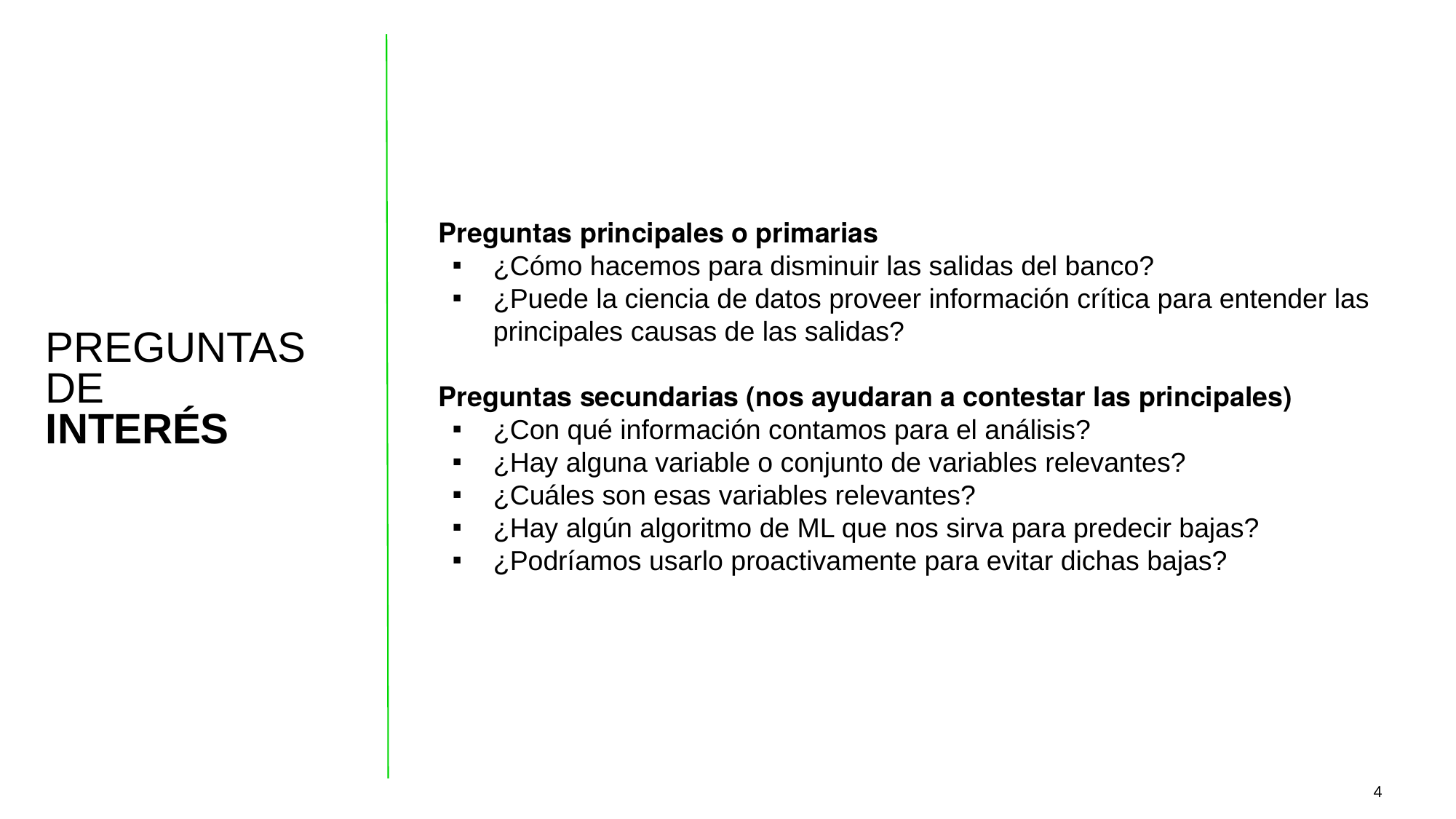

Preguntas principales o primarias
¿Cómo hacemos para disminuir las salidas del banco?
¿Puede la ciencia de datos proveer información crítica para entender las principales causas de las salidas?

Preguntas secundarias (nos ayudaran a contestar las principales)
¿Con qué información contamos para el análisis?
¿Hay alguna variable o conjunto de variables relevantes?
¿Cuáles son esas variables relevantes?
¿Hay algún algoritmo de ML que nos sirva para predecir bajas?
¿Podríamos usarlo proactivamente para evitar dichas bajas?
PREGUNTAS DE
INTERÉS
4